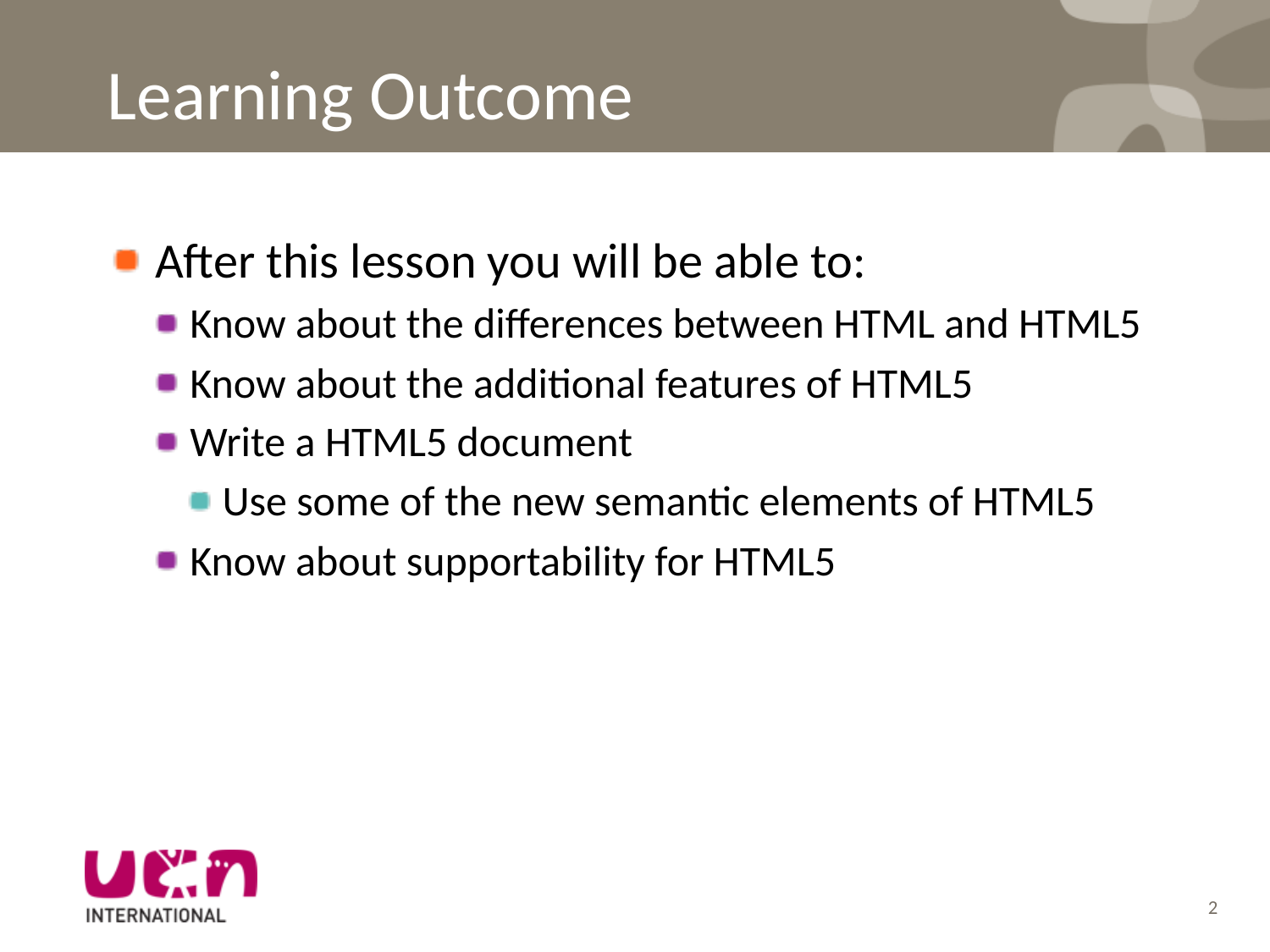

# Learning Outcome
After this lesson you will be able to:
Know about the differences between HTML and HTML5
Know about the additional features of HTML5
Write a HTML5 document
Use some of the new semantic elements of HTML5
Know about supportability for HTML5

2